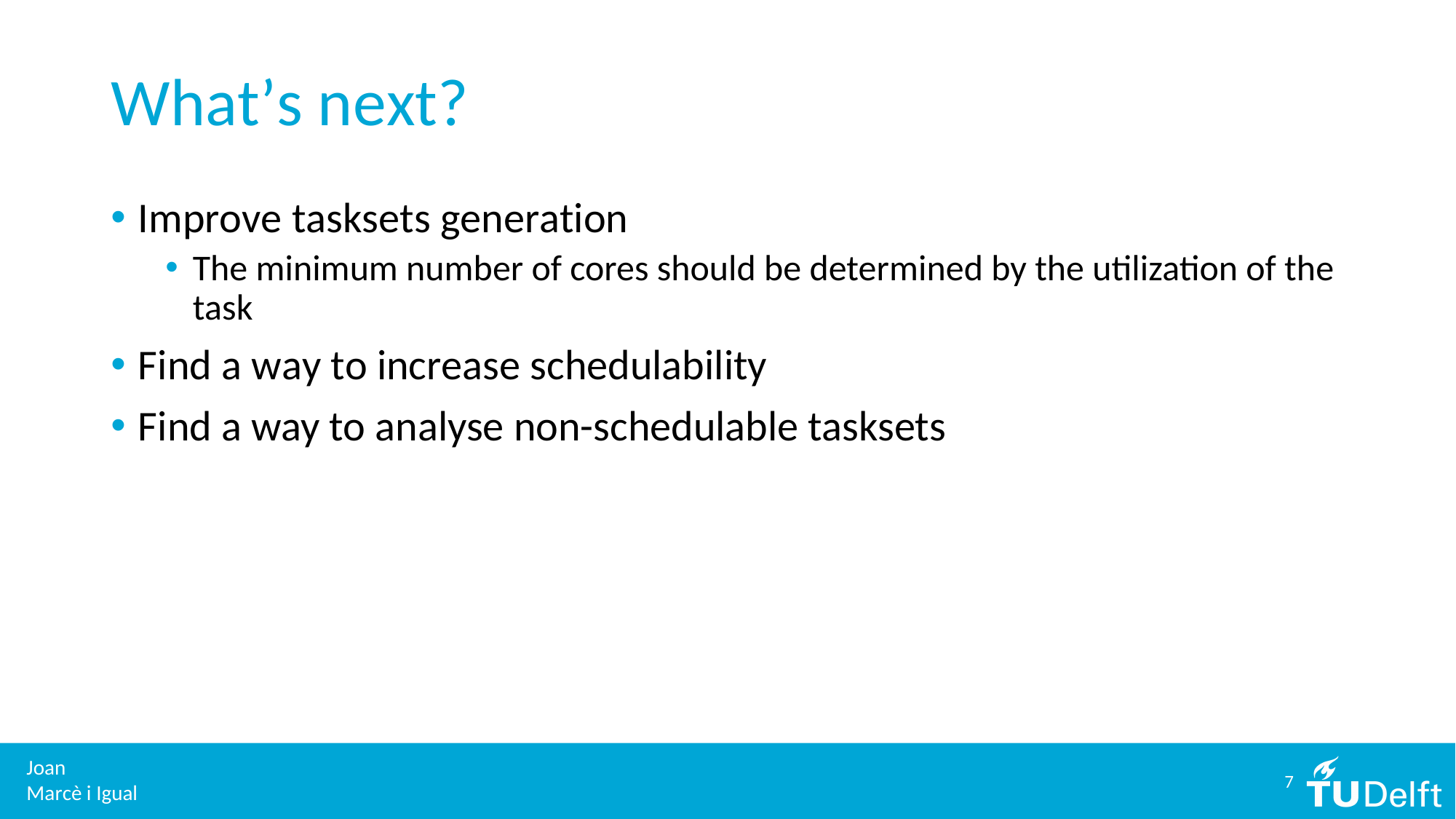

# What’s next?
Improve tasksets generation
The minimum number of cores should be determined by the utilization of the task
Find a way to increase schedulability
Find a way to analyse non-schedulable tasksets
7